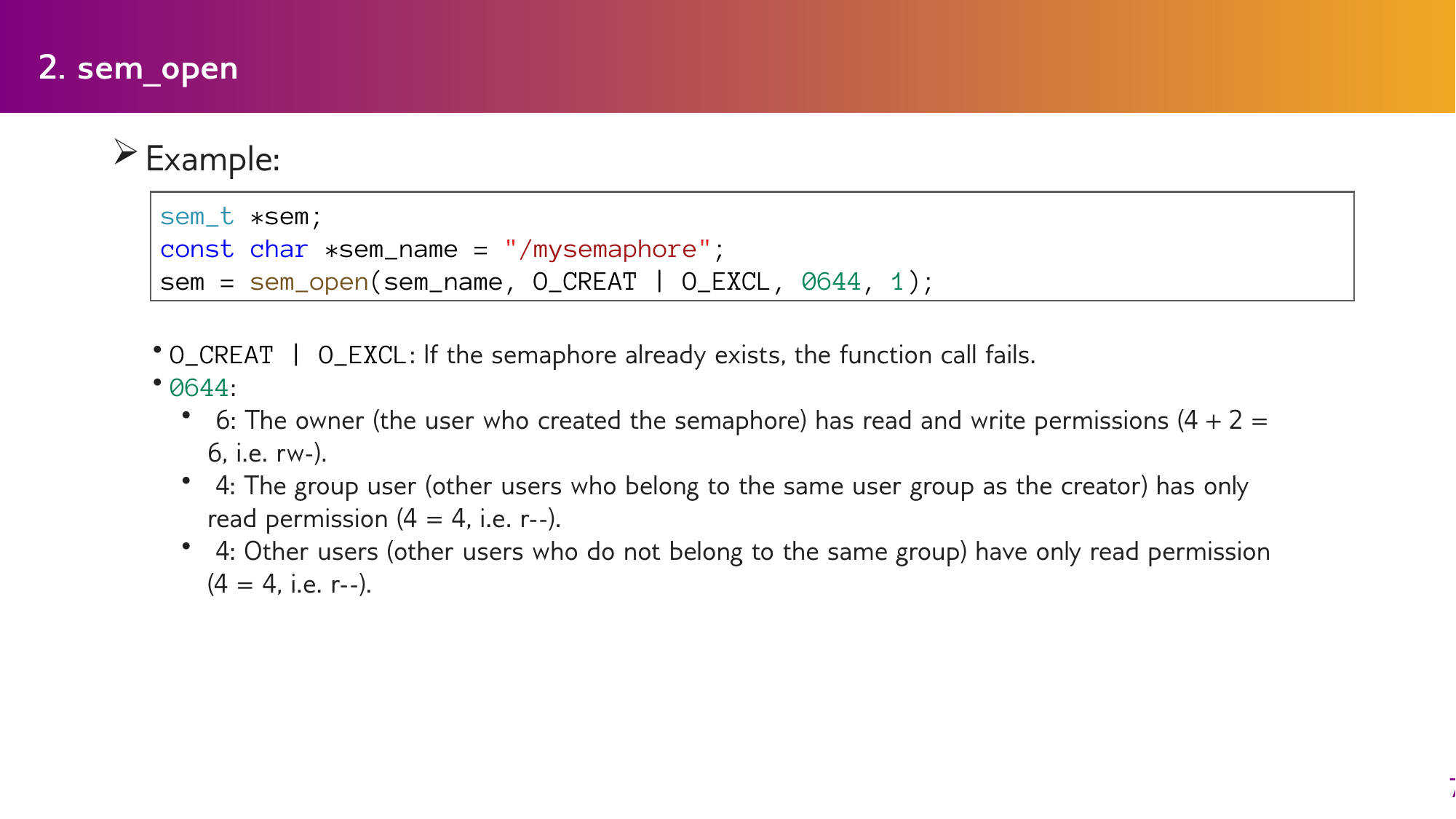

# 2. sem_open
Example:
sem_t *sem;
const char *sem_name = "/mysemaphore";
sem = sem_open(sem_name, O_CREAT | O_EXCL, 0644, 1);

 O_CREAT | O_EXCL: If the semaphore already exists, the function call fails.
 0644:
 6: The owner (the user who created the semaphore) has read and write permissions (4 + 2 = 6, i.e. rw-).
 4: The group user (other users who belong to the same user group as the creator) has only read permission (4 = 4, i.e. r--).
 4: Other users (other users who do not belong to the same group) have only read permission (4 = 4, i.e. r--).
7